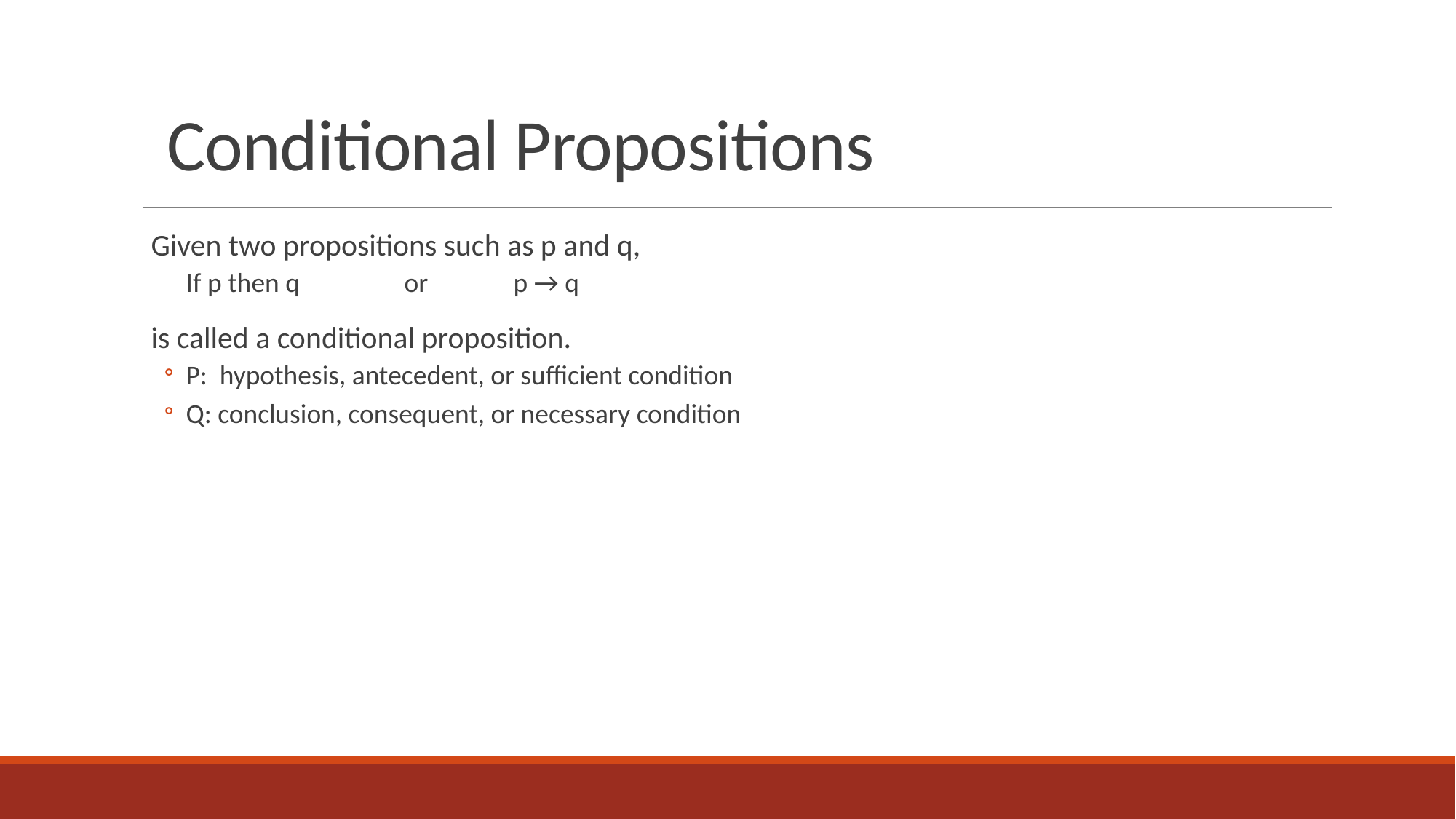

# Conditional Propositions
Given two propositions such as p and q,
	If p then q	or 	p → q
	is called a conditional proposition.
P:  hypothesis, antecedent, or sufficient condition
Q: conclusion, consequent, or necessary condition